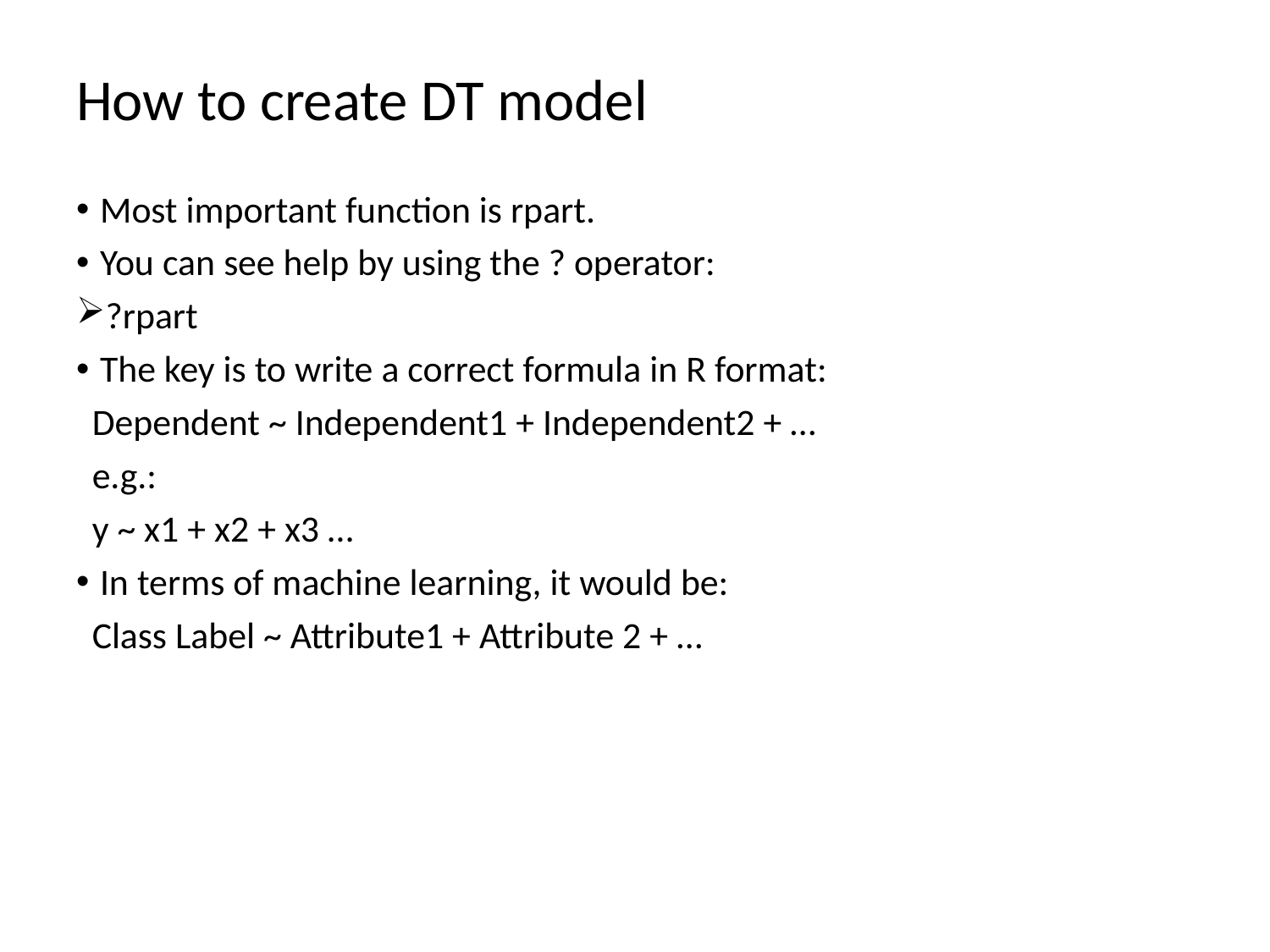

# How to create DT model
Most important function is rpart.
You can see help by using the ? operator:
?rpart
The key is to write a correct formula in R format:
Dependent ~ Independent1 + Independent2 + …
e.g.:
y ~ x1 + x2 + x3 …
In terms of machine learning, it would be:
Class Label ~ Attribute1 + Attribute 2 + …